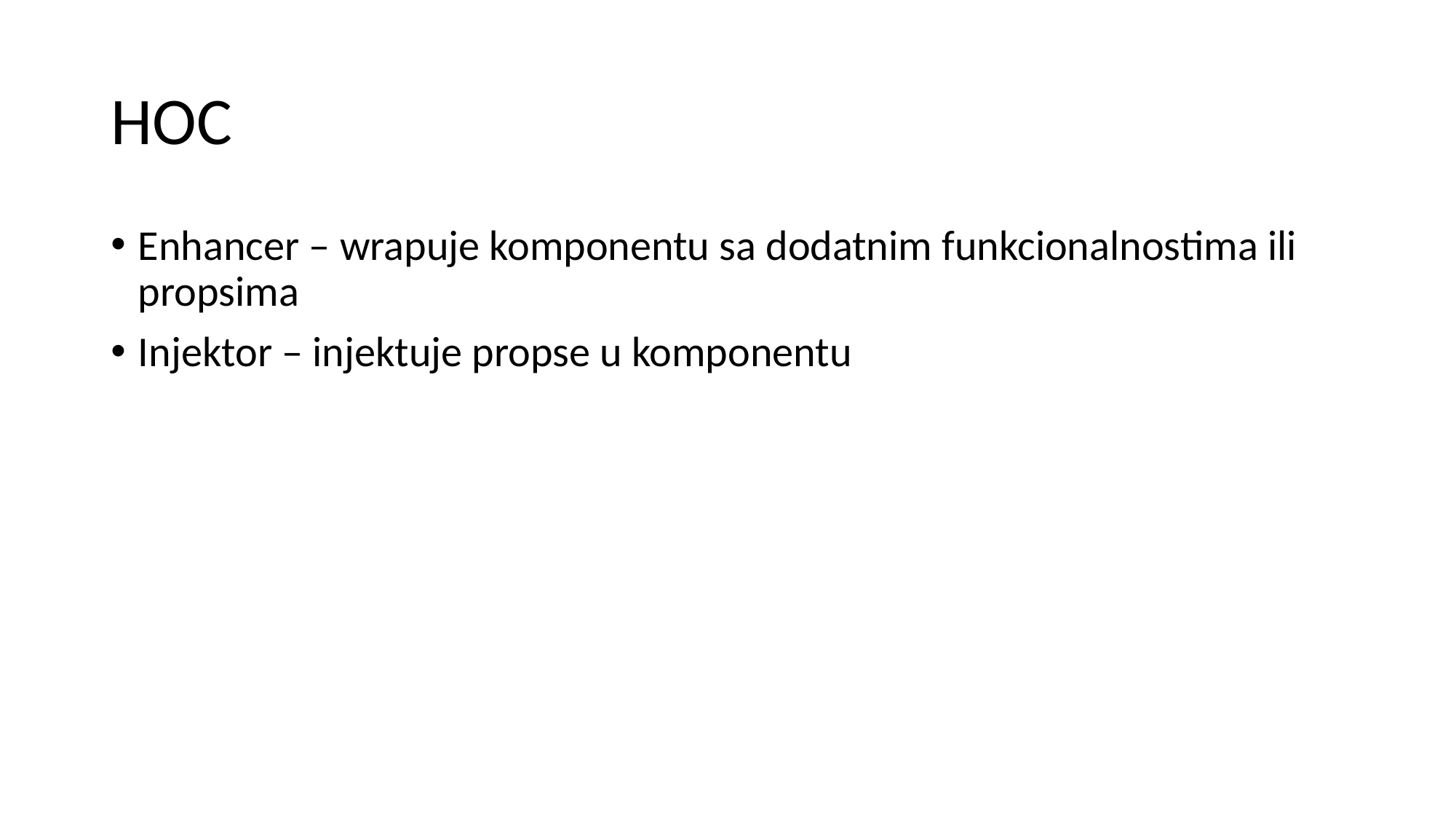

# HOC
Enhancer – wrapuje komponentu sa dodatnim funkcionalnostima ili propsima
Injektor – injektuje propse u komponentu